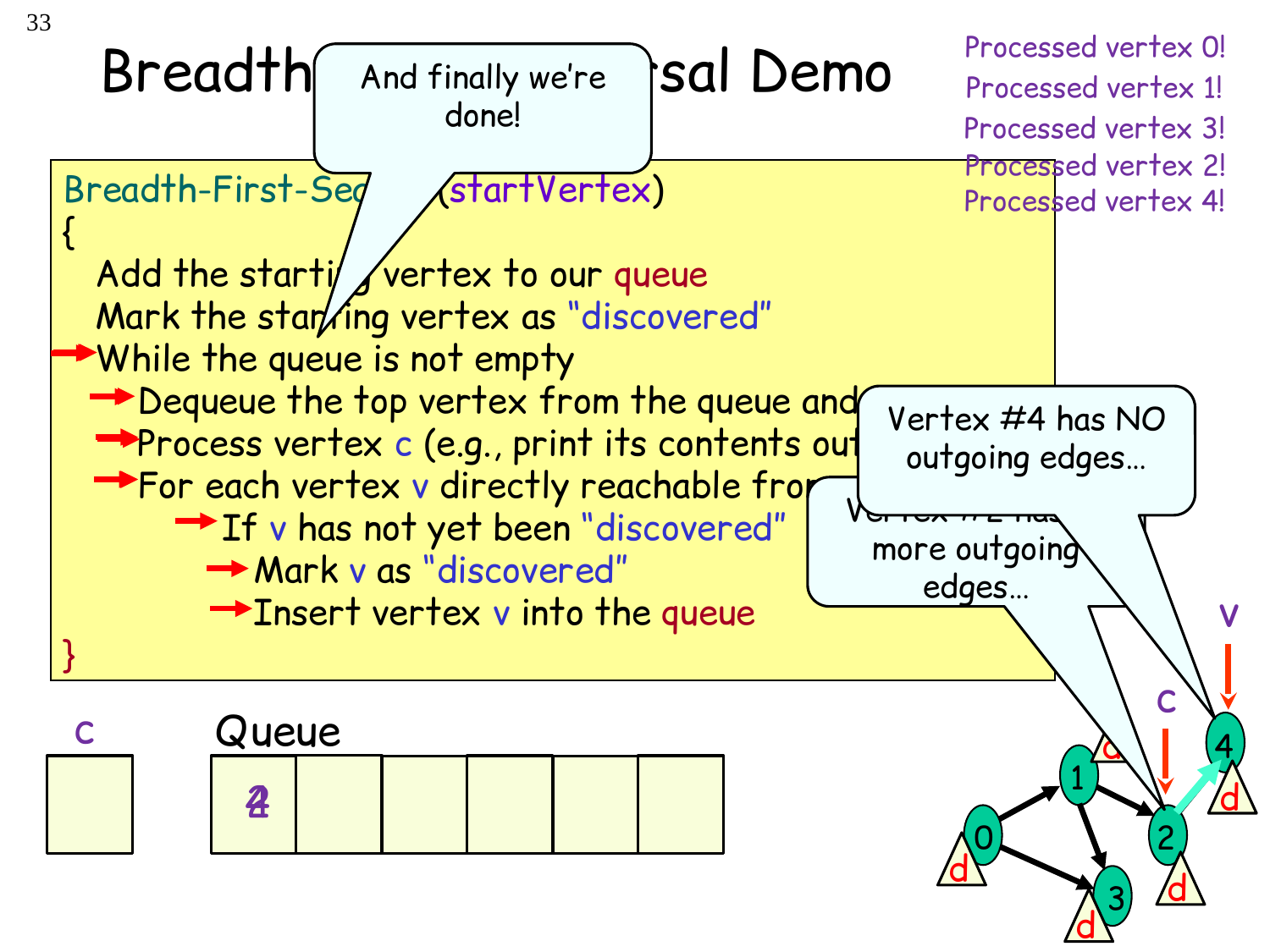

33
# Breadth-first Traversal Demo
Processed vertex 0!
And finally we’re done!
Processed vertex 1!
Processed vertex 3!
Processed vertex 2!
Breadth-First-Search (startVertex)
{
   Add the starting vertex to our queue
   Mark the starting vertex as “discovered”
   While the queue is not empty
       Dequeue the top vertex from the queue and place in c
       Process vertex c (e.g., print its contents out)
       For each vertex v directly reachable from c
  	   If v has not yet been “discovered”
                  Mark v as “discovered”
                  Insert vertex v into the queue
}
Processed vertex 4!
Vertex #4 has NO outgoing edges…
Vertex #2 has no more outgoing edges…
v
c
c

Queue

d

4

1

0
2

3

d
2
4

d

d

d